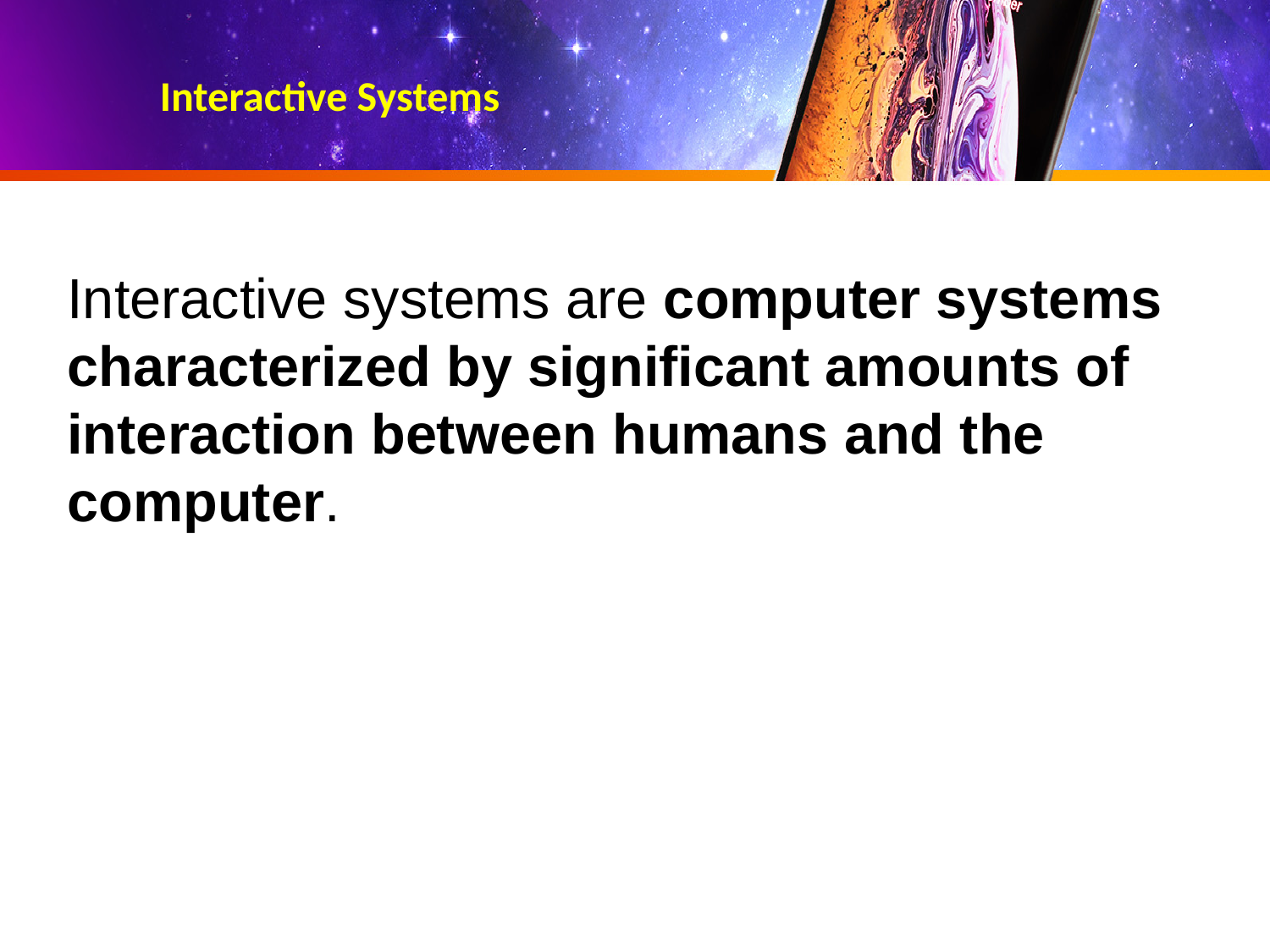

# Interactive Systems
Interactive systems are computer systems characterized by significant amounts of interaction between humans and the computer.